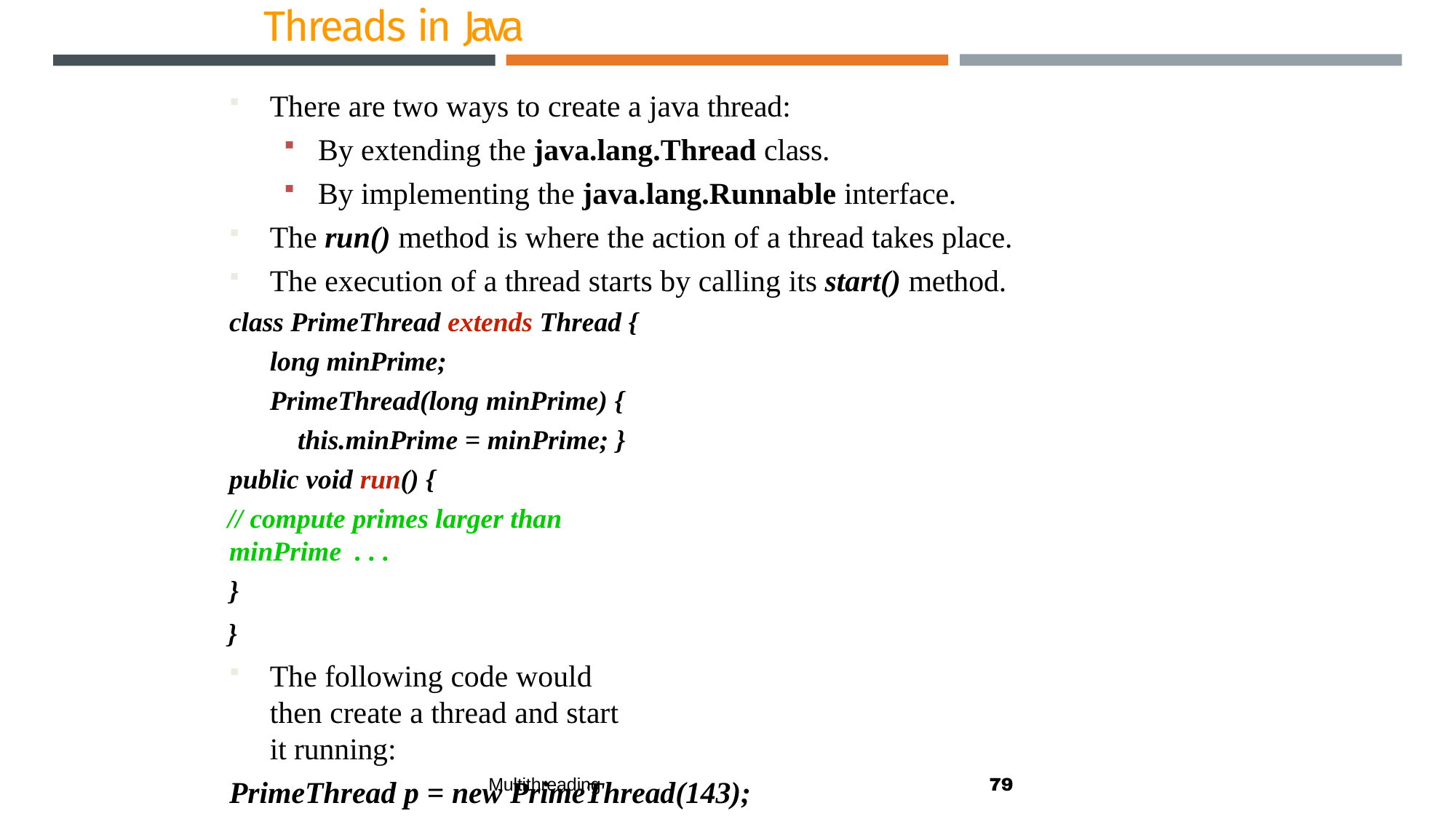

# Threads in Java
There are two ways to create a java thread:
By extending the java.lang.Thread class.
By implementing the java.lang.Runnable interface.
The run() method is where the action of a thread takes place.
The execution of a thread starts by calling its start() method.
class PrimeThread extends Thread { long minPrime; PrimeThread(long minPrime) {
this.minPrime = minPrime; }
public void run() {
// compute primes larger than minPrime . . .
}
}
The following code would then create a thread and start it running:
PrimeThread p = new PrimeThread(143); p.start();
79
Multithreading